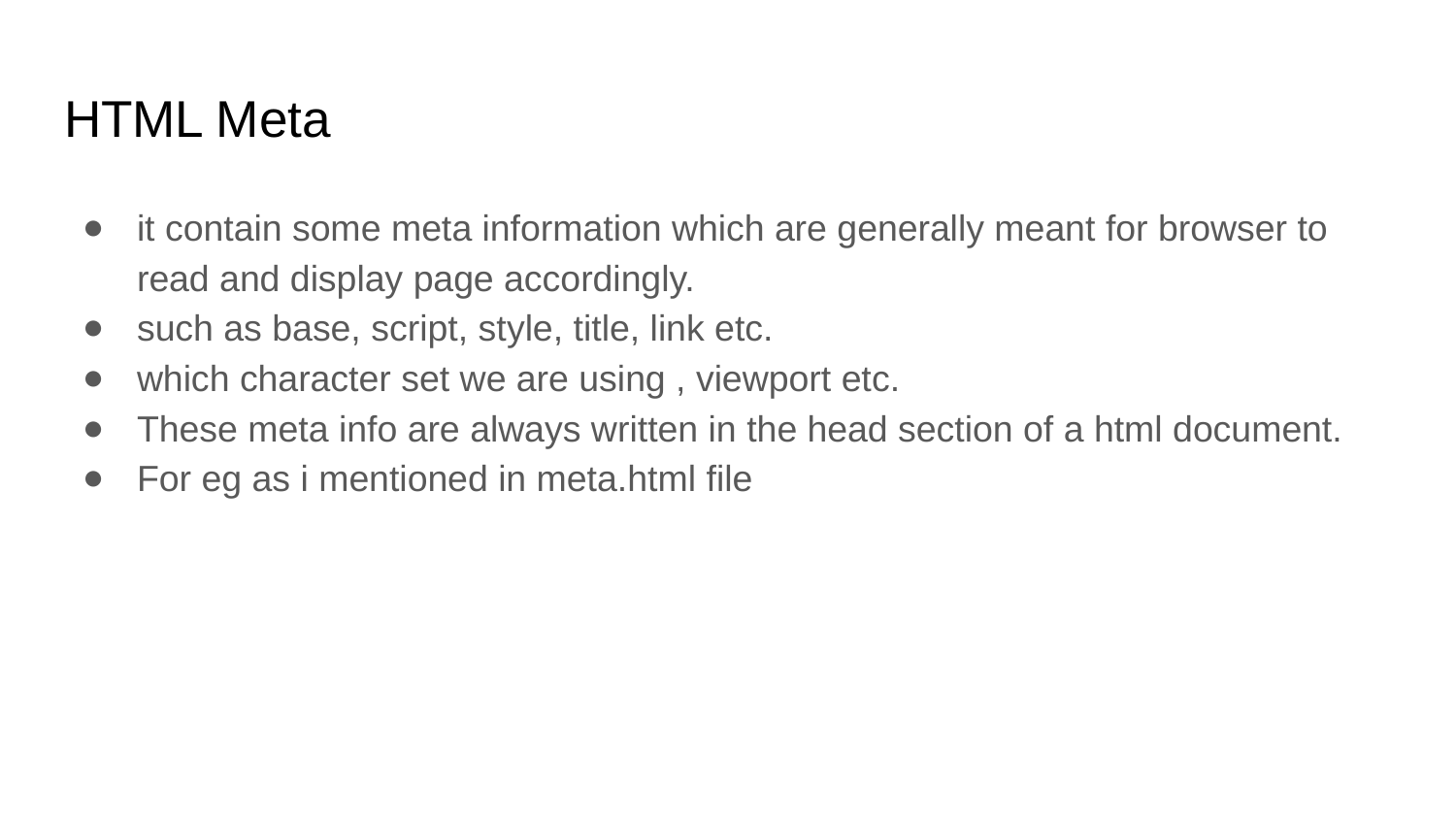

# HTML Meta
it contain some meta information which are generally meant for browser to read and display page accordingly.
such as base, script, style, title, link etc.
which character set we are using , viewport etc.
These meta info are always written in the head section of a html document.
For eg as i mentioned in meta.html file